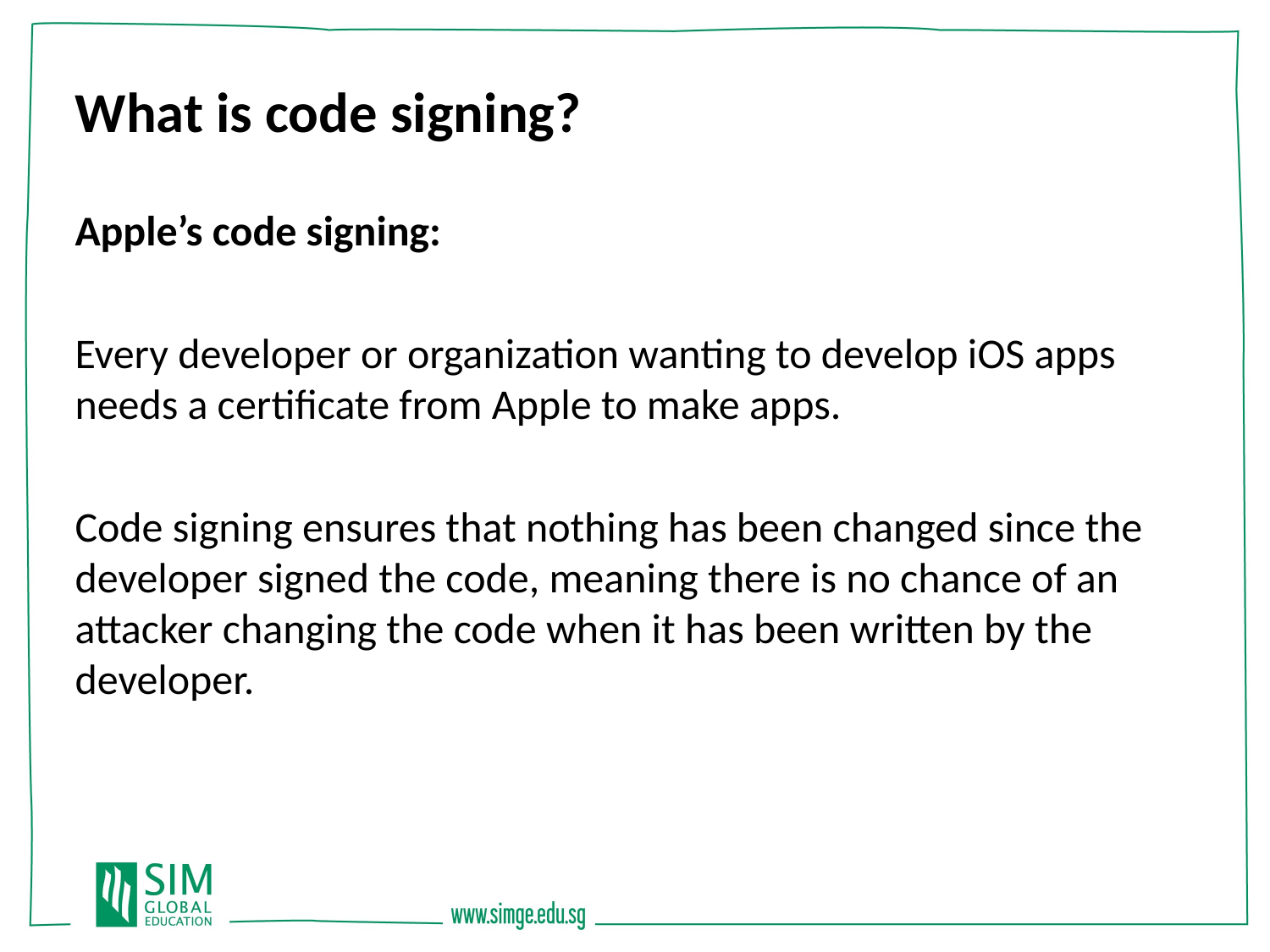

What is code signing?
Apple’s code signing:

Every developer or organization wanting to develop iOS apps needs a certificate from Apple to make apps.

Code signing ensures that nothing has been changed since the developer signed the code, meaning there is no chance of an attacker changing the code when it has been written by the developer.